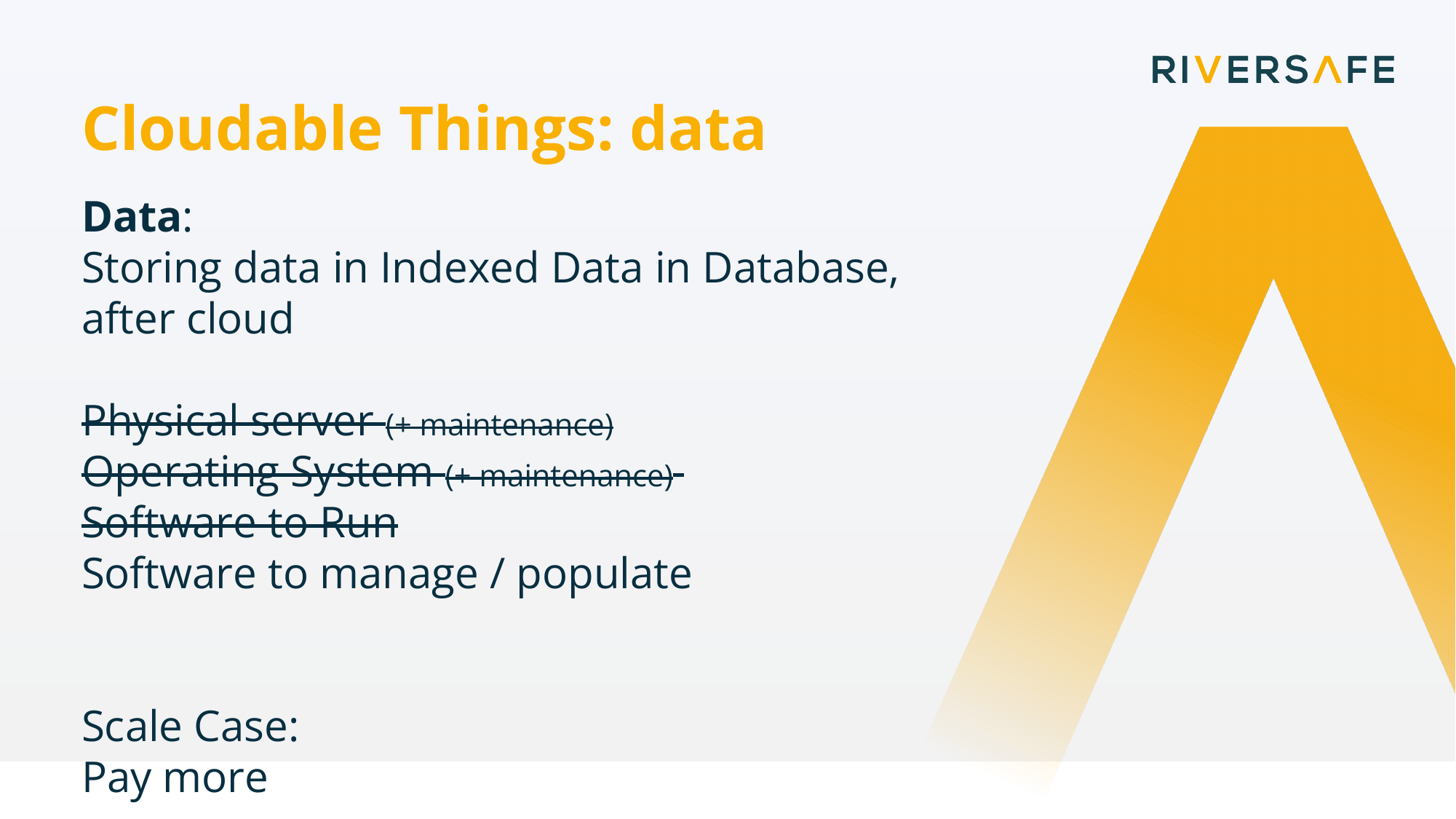

Cloudable Things: data
Data:
Storing data in Indexed Data in Database,
after cloud
Physical server (+ maintenance)
Operating System (+ maintenance)
Software to Run
Software to manage / populate

Scale Case:
Pay more